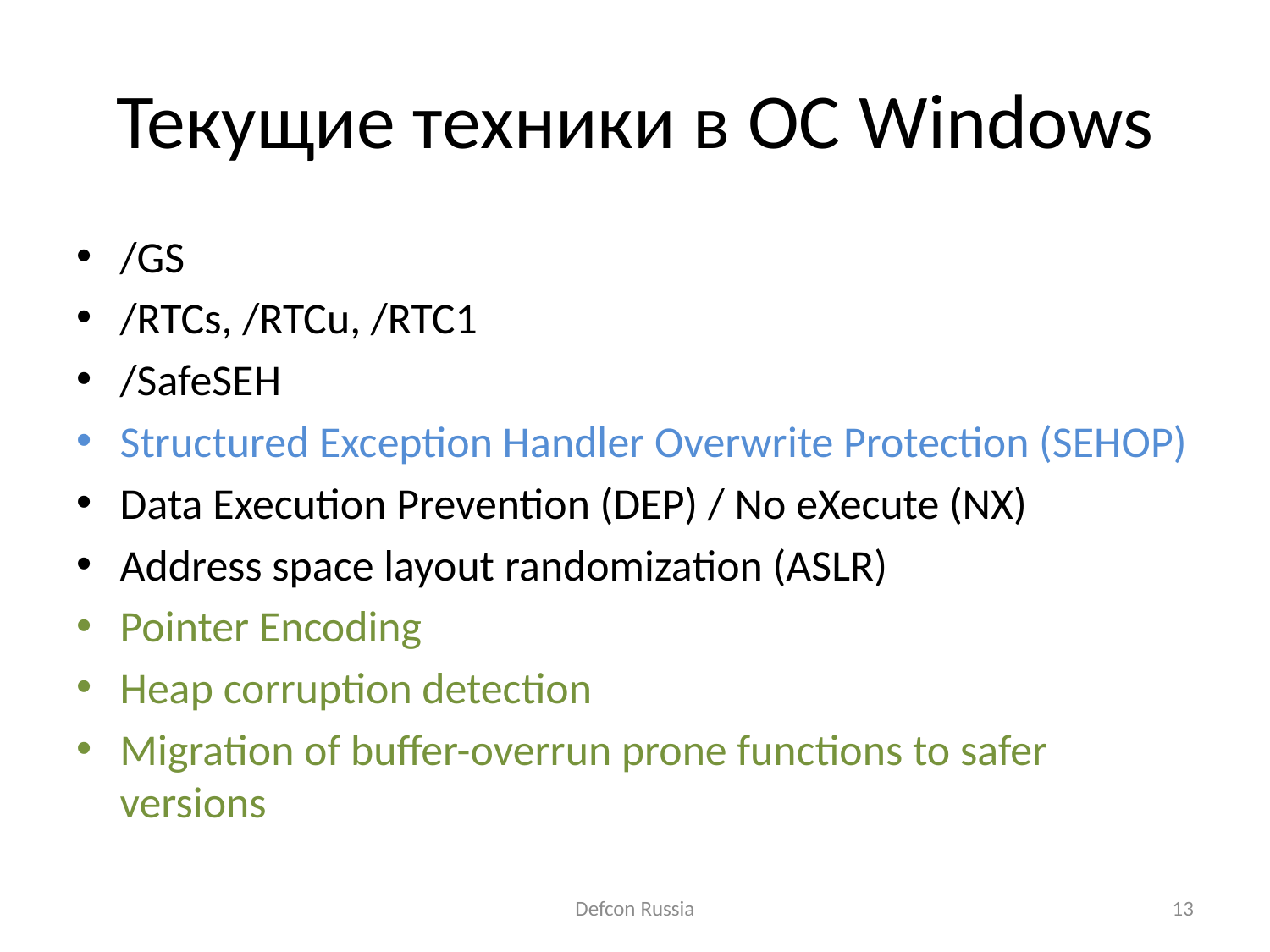

# Текущие техники в ОС Windows
/GS
/RTCs, /RTCu, /RTC1
/SafeSEH
Structured Exception Handler Overwrite Protection (SEHOP)
Data Execution Prevention (DEP) / No eXecute (NX)
Address space layout randomization (ASLR)
Pointer Encoding
Heap corruption detection
Migration of buffer-overrun prone functions to safer versions
Defcon Russia
13